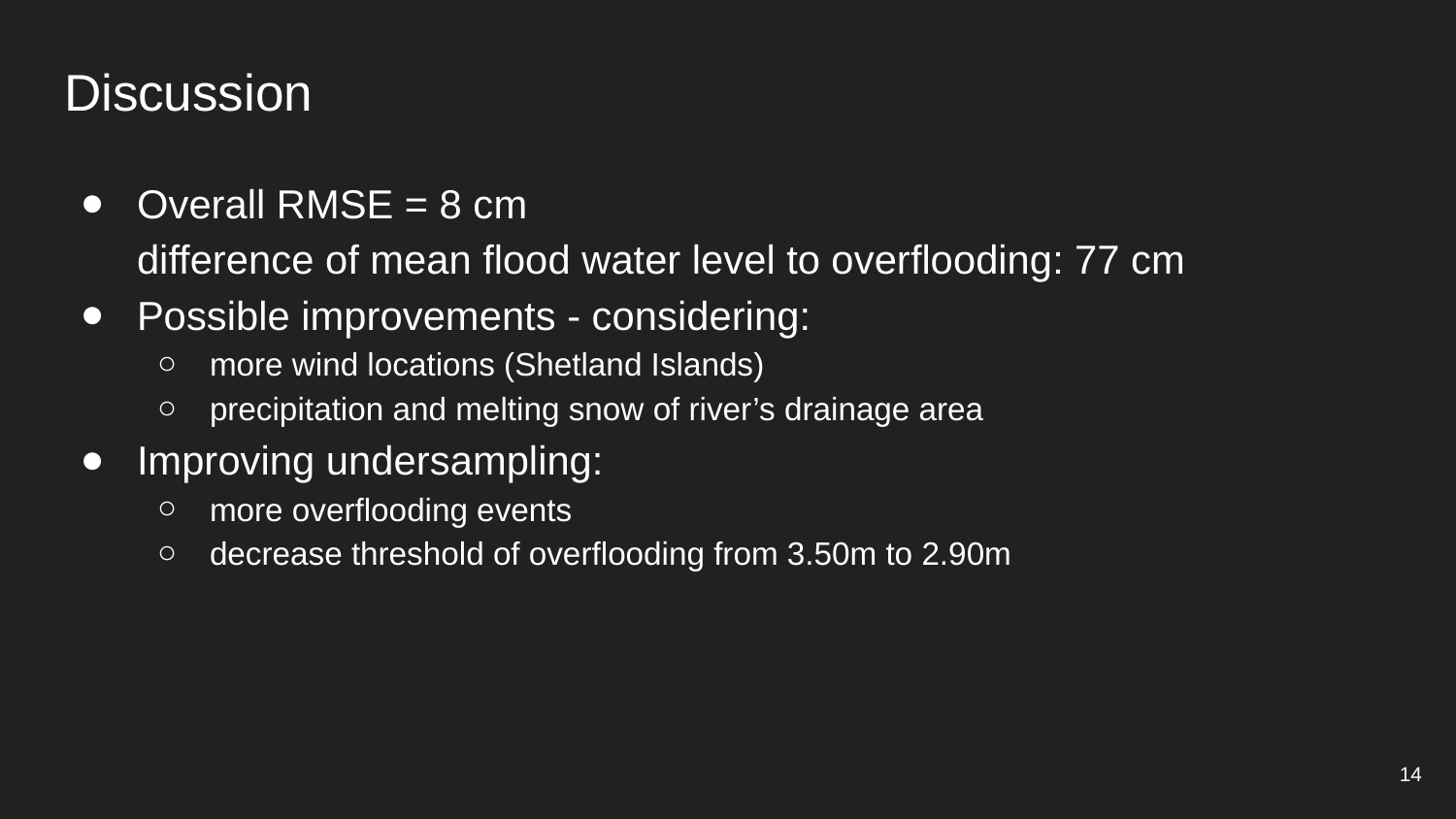

# Discussion
Overall RMSE = 8 cm
difference of mean flood water level to overflooding: 77 cm
Possible improvements - considering:
more wind locations (Shetland Islands)
precipitation and melting snow of river’s drainage area
Improving undersampling:
more overflooding events
decrease threshold of overflooding from 3.50m to 2.90m
14